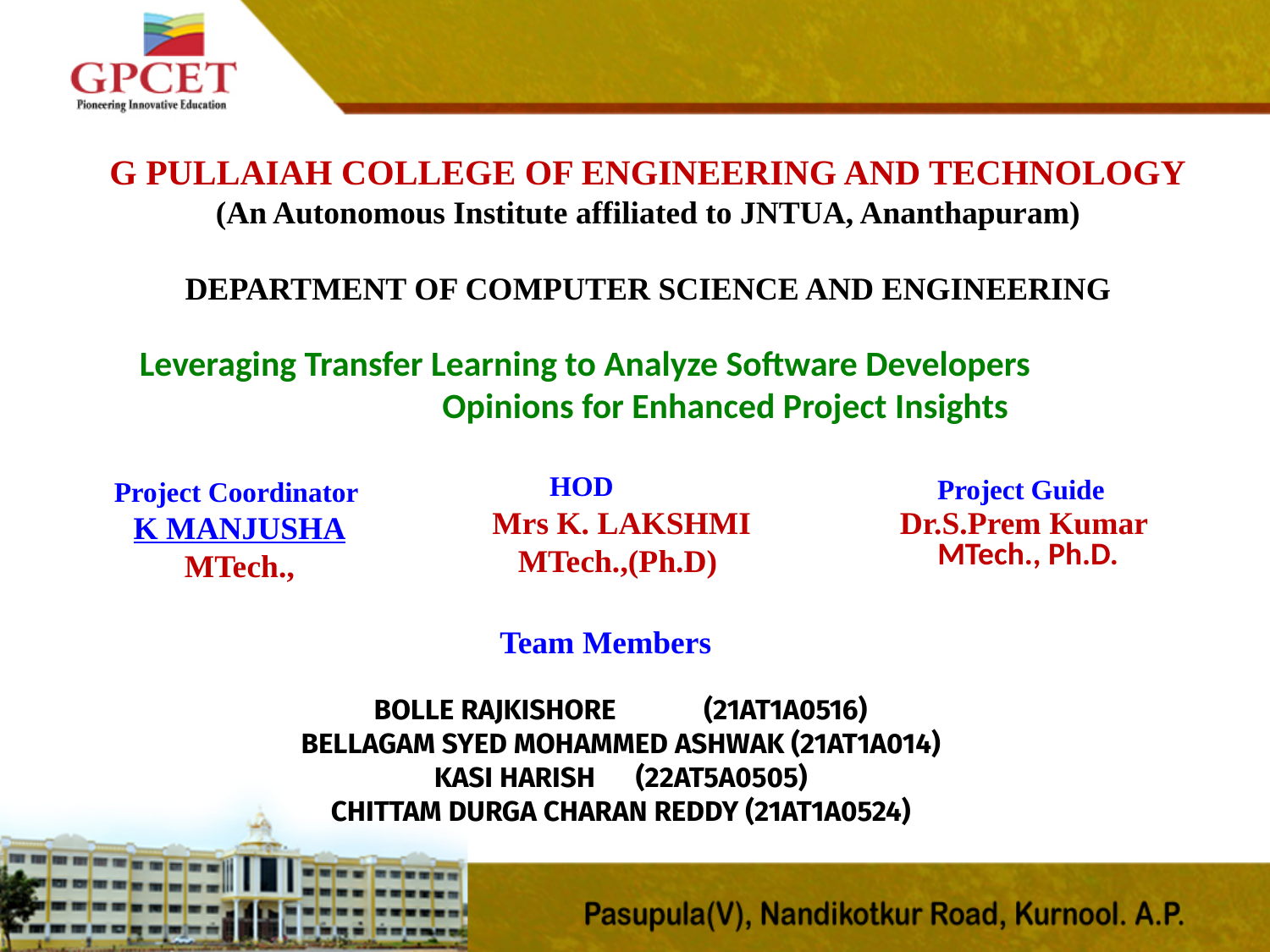

G PULLAIAH COLLEGE OF ENGINEERING AND TECHNOLOGY
(An Autonomous Institute affiliated to JNTUA, Ananthapuram)

DEPARTMENT OF COMPUTER SCIENCE AND ENGINEERING

Leveraging Transfer Learning to Analyze Software Developers                                    Opinions for Enhanced Project Insights

HOD
Mrs K. LAKSHMI MTech.,(Ph.D)
Project Coordinator
K MANJUSHA
MTech.,

| Project Guide Dr.S.Prem Kumar  MTech., Ph.D. |
| --- |

BOLLE RAJKISHORE             (21AT1A0516)
BELLAGAM SYED MOHAMMED ASHWAK (21AT1A014)
KASI HARISH      (22AT5A0505)
CHITTAM DURGA CHARAN REDDY (21AT1A0524)

    Team Members

#